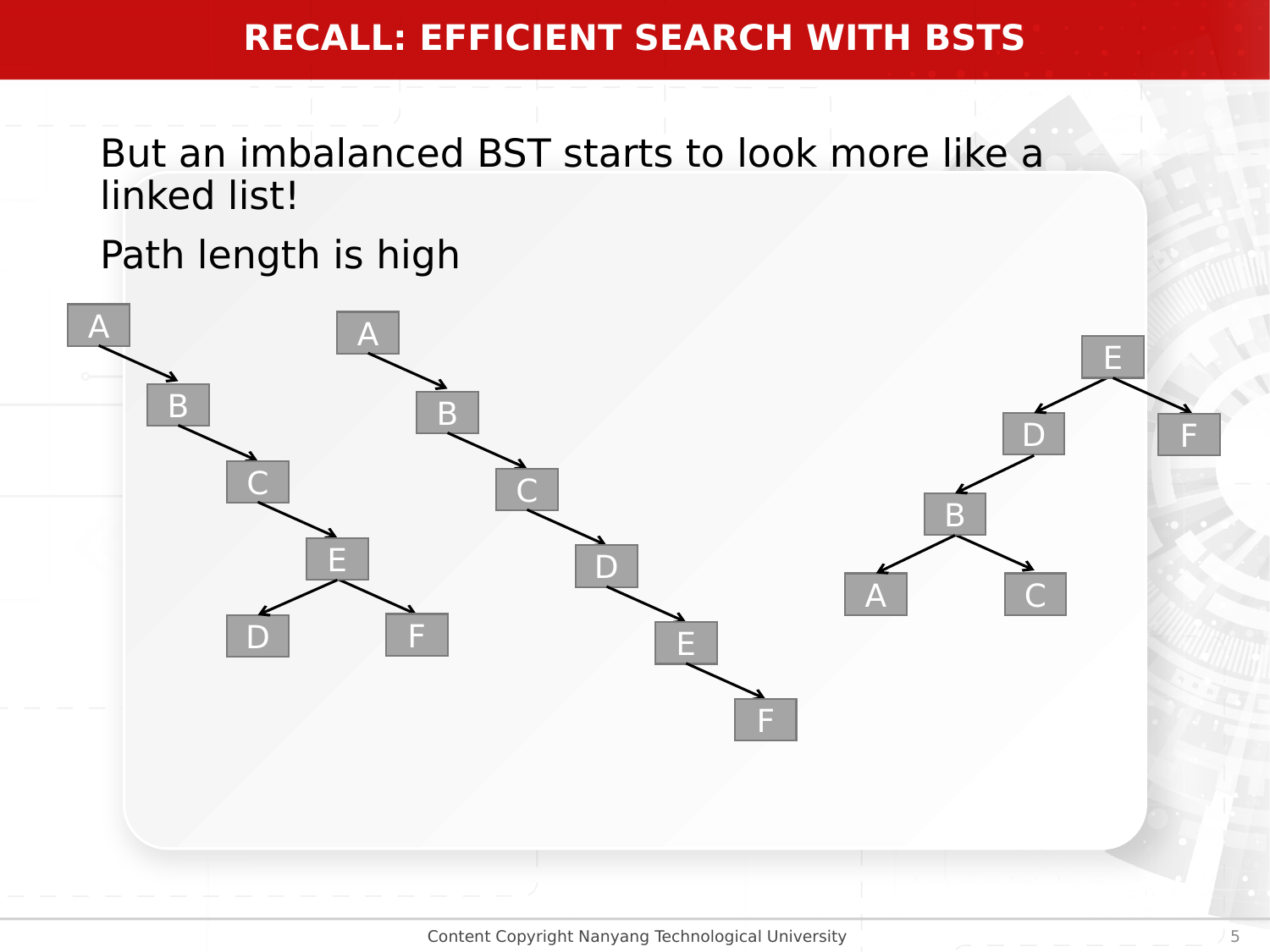

# Recall: Efficient search with BSTs
But an imbalanced BST starts to look more like a linked list!
Path length is high

A
B
C
E
F
D
A
B
C
D
E
F
E
D
F
B
A
C